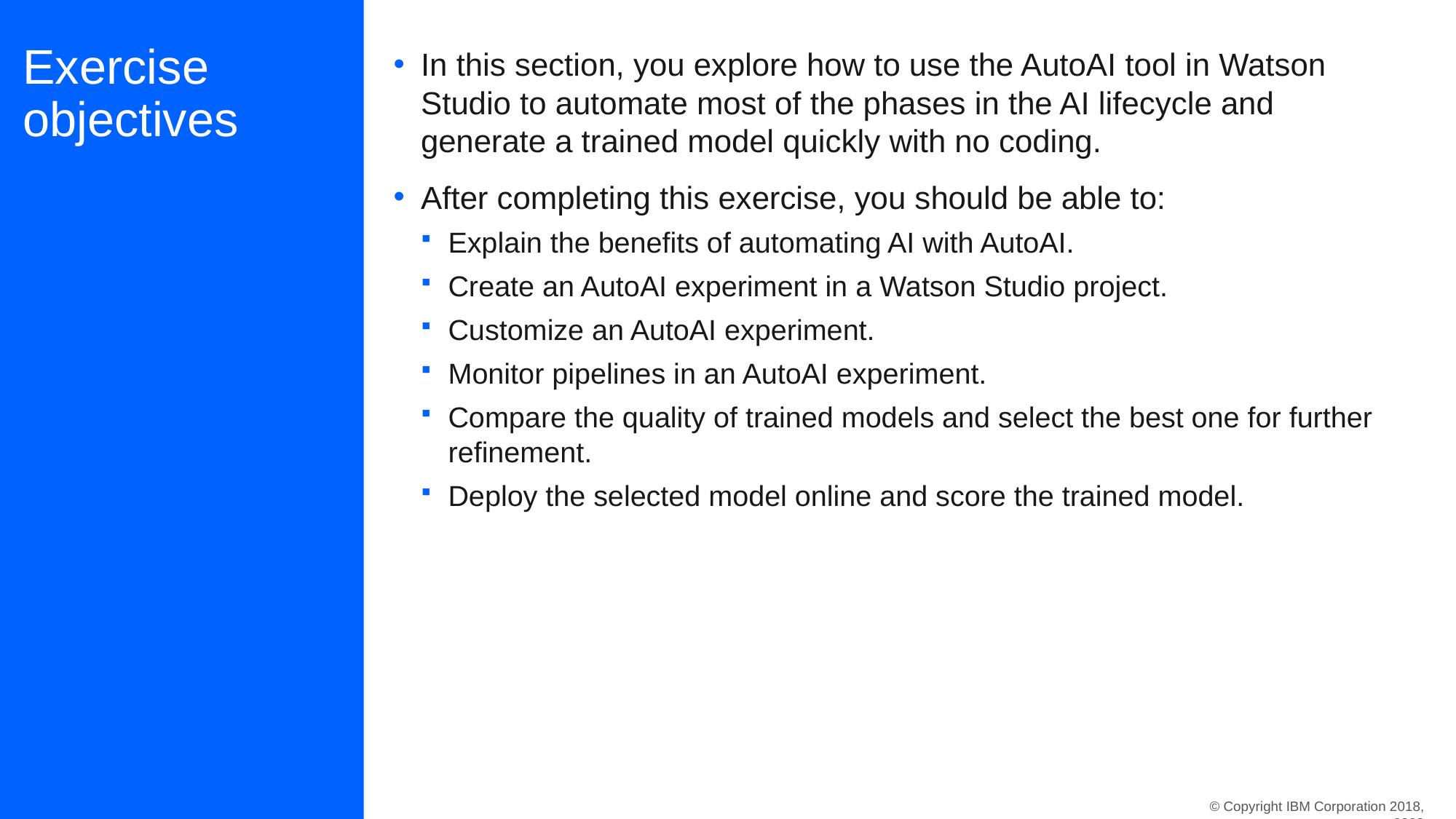

# Exercise objectives
In this section, you explore how to use the AutoAI tool in Watson Studio to automate most of the phases in the AI lifecycle and generate a trained model quickly with no coding.
After completing this exercise, you should be able to:
Explain the benefits of automating AI with AutoAI.
Create an AutoAI experiment in a Watson Studio project.
Customize an AutoAI experiment.
Monitor pipelines in an AutoAI experiment.
Compare the quality of trained models and select the best one for further refinement.
Deploy the selected model online and score the trained model.
© Copyright IBM Corporation 2018, 2022